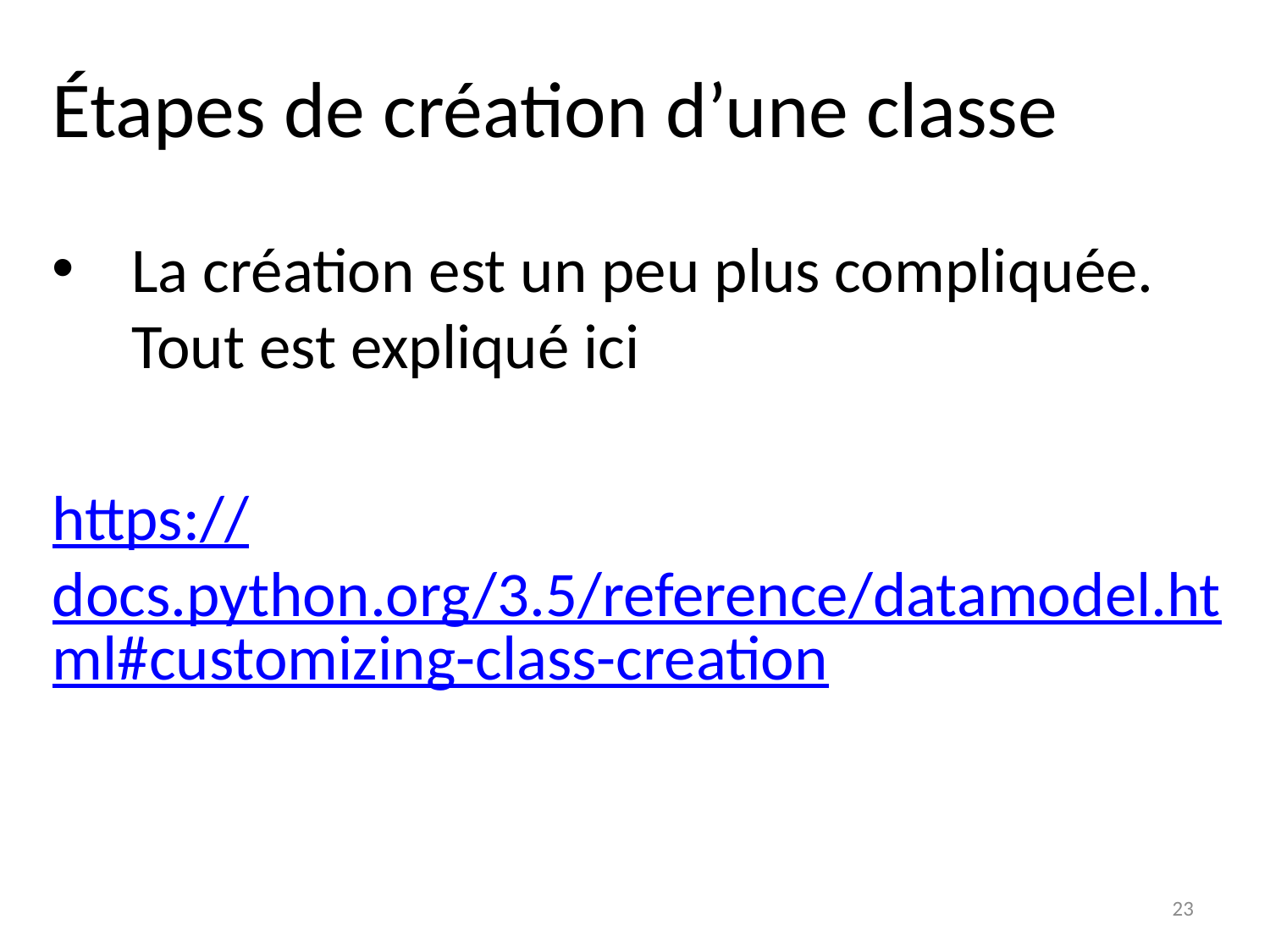

Étapes de création d’une classe

La création est un peu plus compliquée. Tout est expliqué ici

https://docs.python.org/3.5/reference/datamodel.html#customizing-class-creation

23